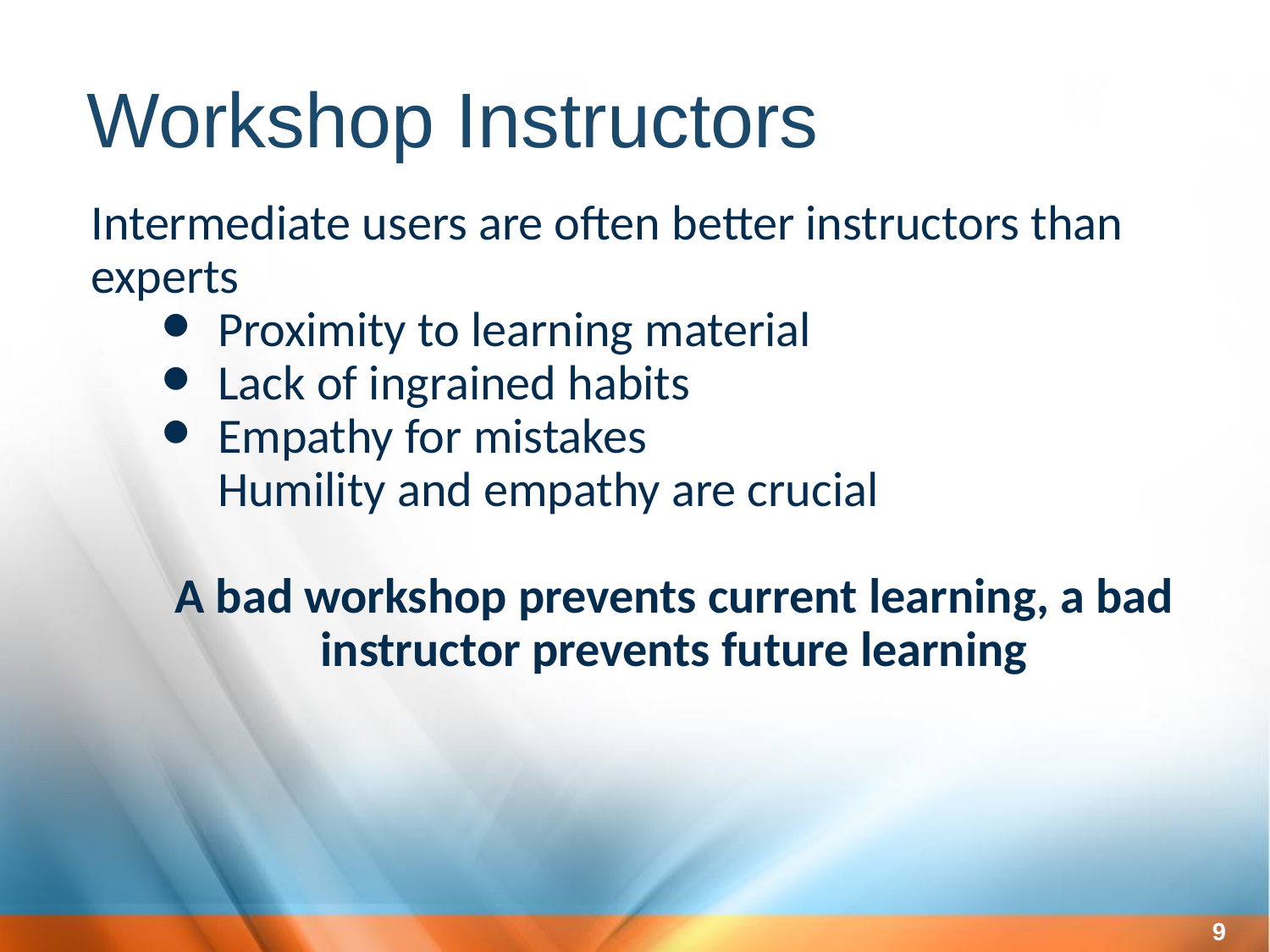

Workshop Instructors
Intermediate users are often better instructors than experts
Proximity to learning material
Lack of ingrained habits
Empathy for mistakes
	Humility and empathy are crucial

A bad workshop prevents current learning, a bad instructor prevents future learning